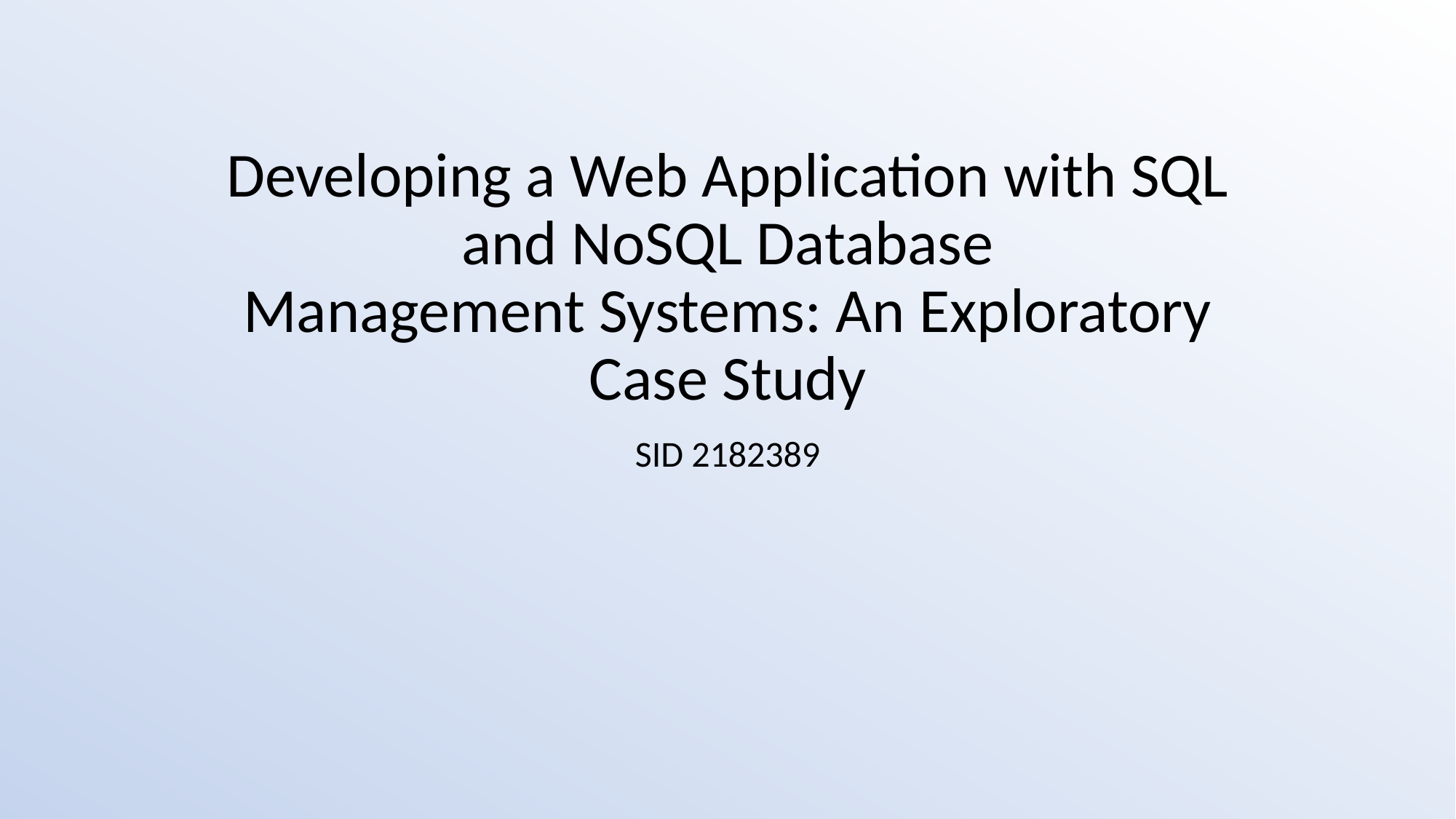

# Developing a Web Application with SQL and NoSQL Database Management Systems: An Exploratory Case Study
SID 2182389